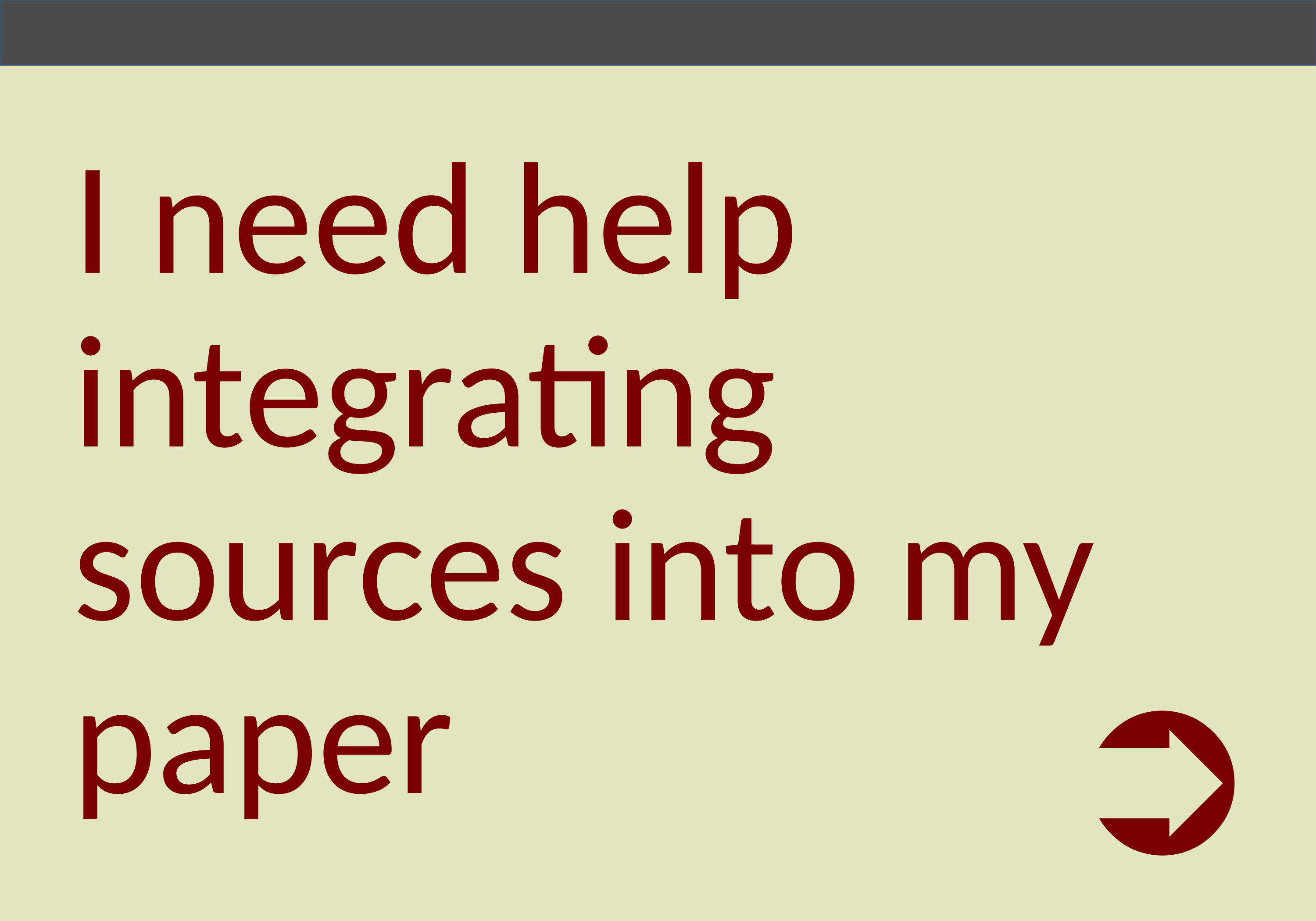

# I need help integrating sources into my paper
➲